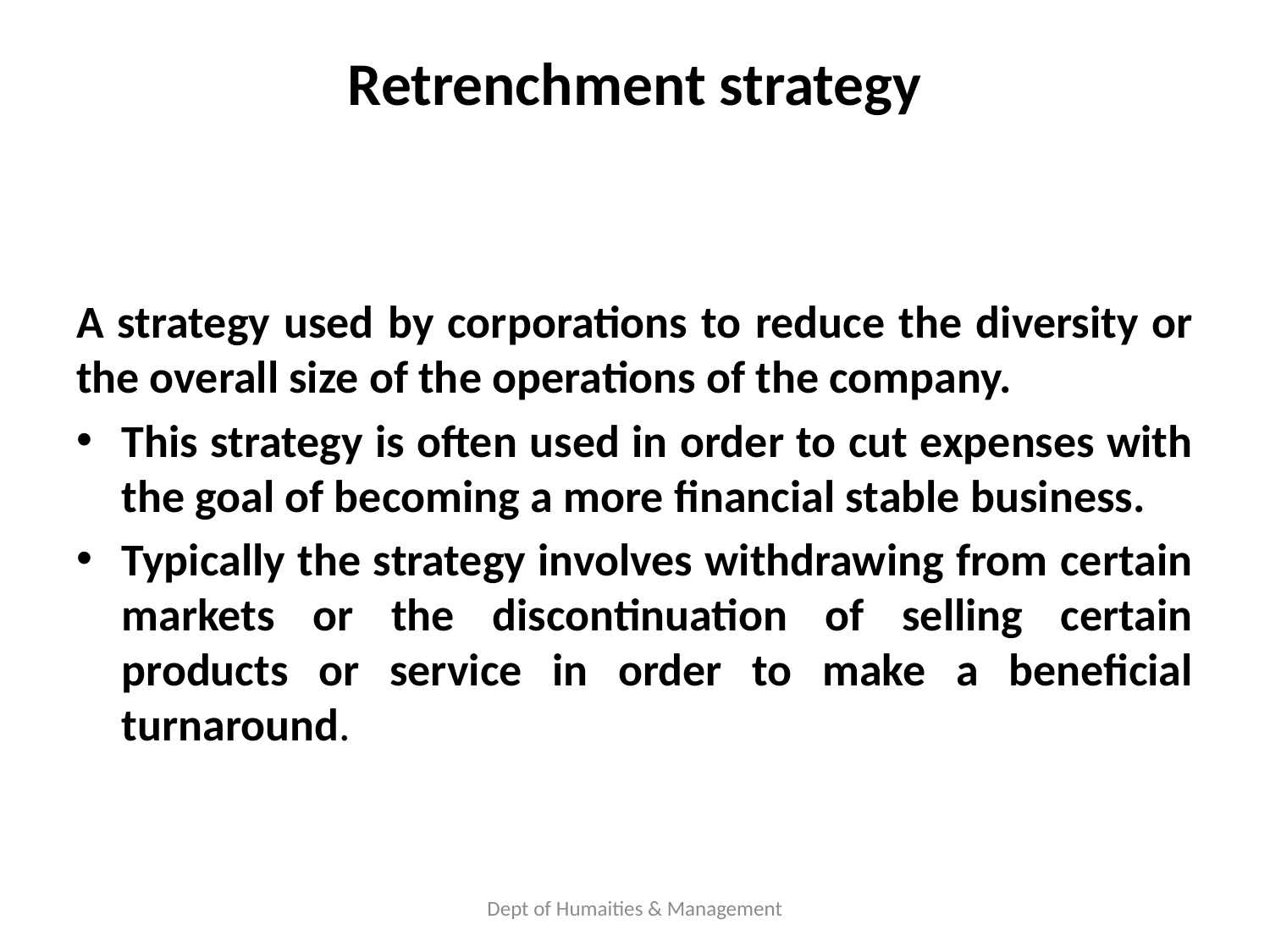

# Retrenchment strategy

A strategy used by corporations to reduce the diversity or the overall size of the operations of the company.
This strategy is often used in order to cut expenses with the goal of becoming a more financial stable business.
Typically the strategy involves withdrawing from certain markets or the discontinuation of selling certain products or service in order to make a beneficial turnaround.

Dept of Humaities & Management